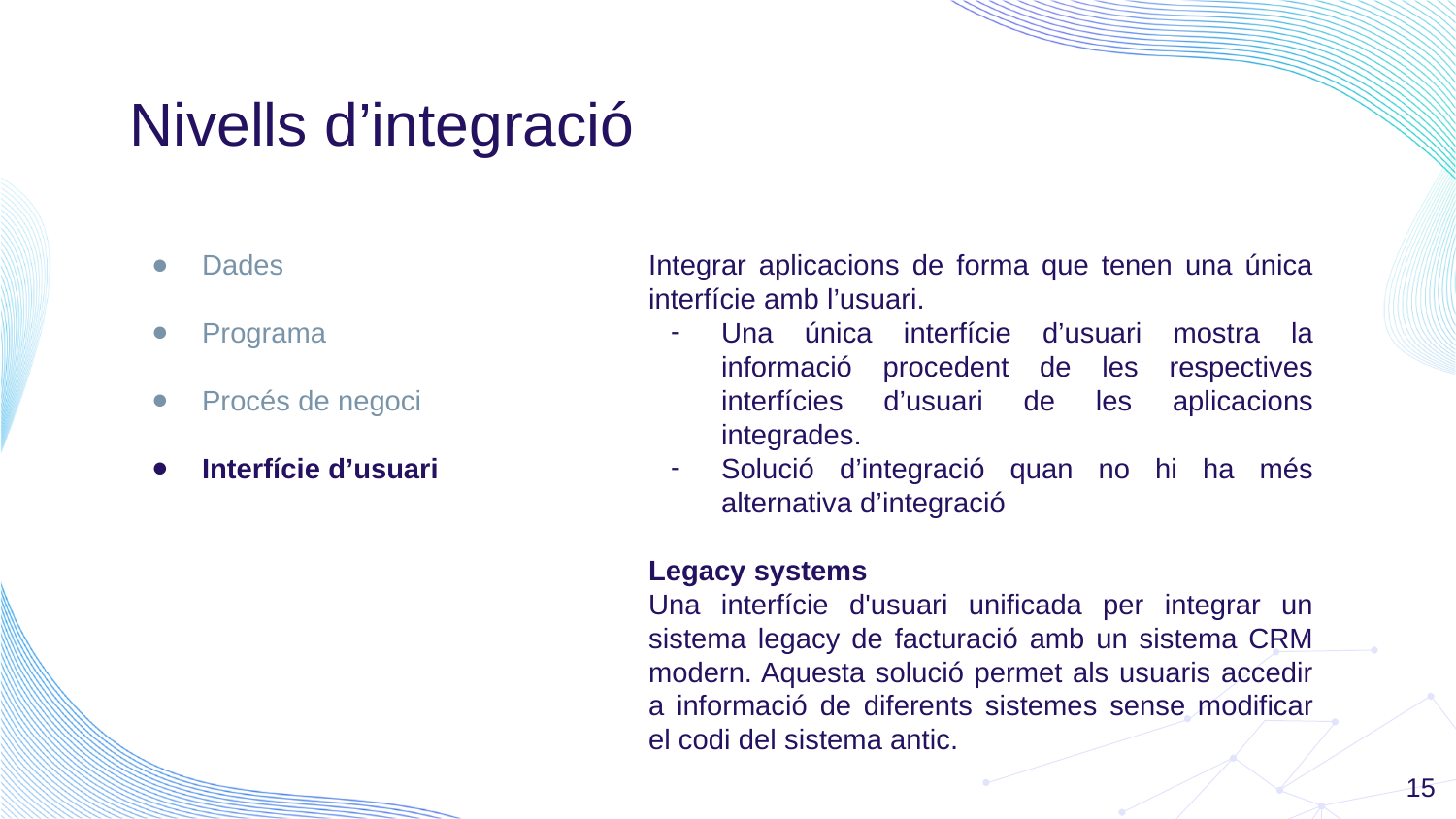

# Nivells d’integració
Dades

Programa

Procés de negoci

Interfície d’usuari

Integrar aplicacions de forma que tenen una única interfície amb l’usuari.
Una única interfície d’usuari mostra la informació procedent de les respectives interfícies d’usuari de les aplicacions integrades.
Solució d’integració quan no hi ha més alternativa d’integració

Legacy systems
Una interfície d'usuari unificada per integrar un sistema legacy de facturació amb un sistema CRM modern. Aquesta solució permet als usuaris accedir a informació de diferents sistemes sense modificar el codi del sistema antic.
15